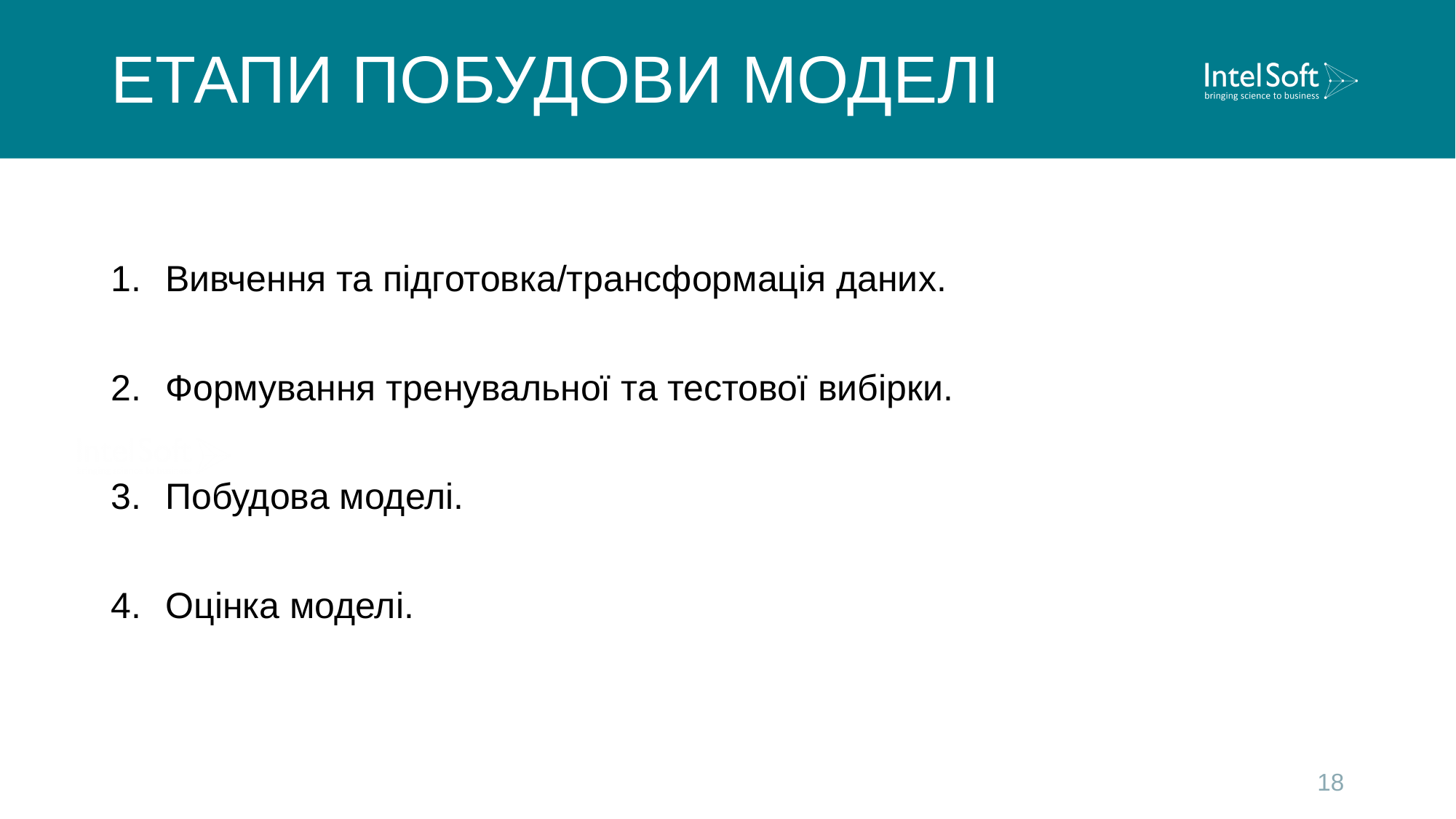

# ЕТАПИ ПОБУДОВИ МОДЕЛІ
Вивчення та підготовка/трансформація даних.

Формування тренувальної та тестової вибірки.

Побудова моделі.

Оцінка моделі.
18